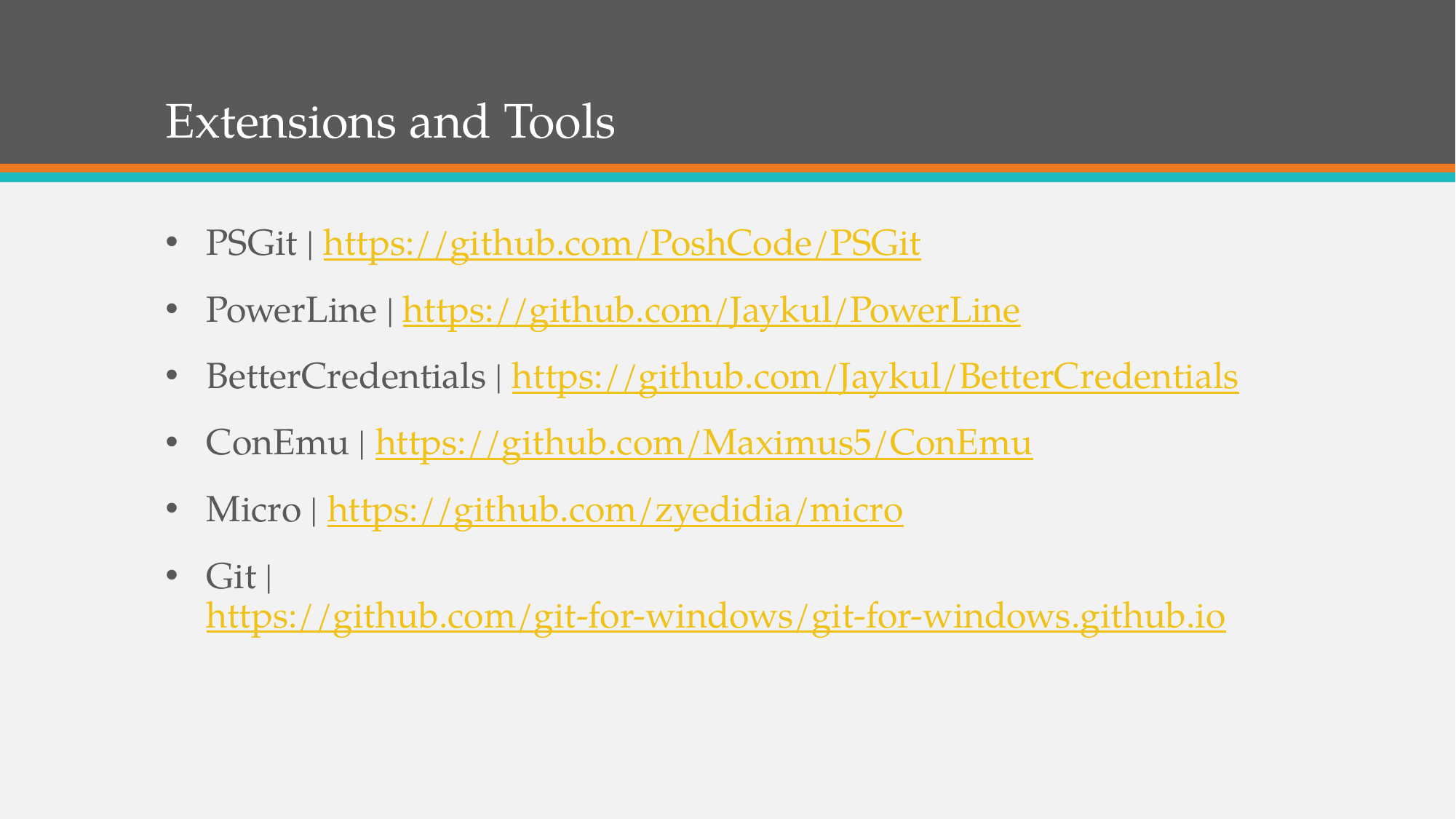

# Extensions and Tools
PSGit | https://github.com/PoshCode/PSGit
PowerLine | https://github.com/Jaykul/PowerLine
BetterCredentials | https://github.com/Jaykul/BetterCredentials
ConEmu | https://github.com/Maximus5/ConEmu
Micro | https://github.com/zyedidia/micro
Git | https://github.com/git-for-windows/git-for-windows.github.io